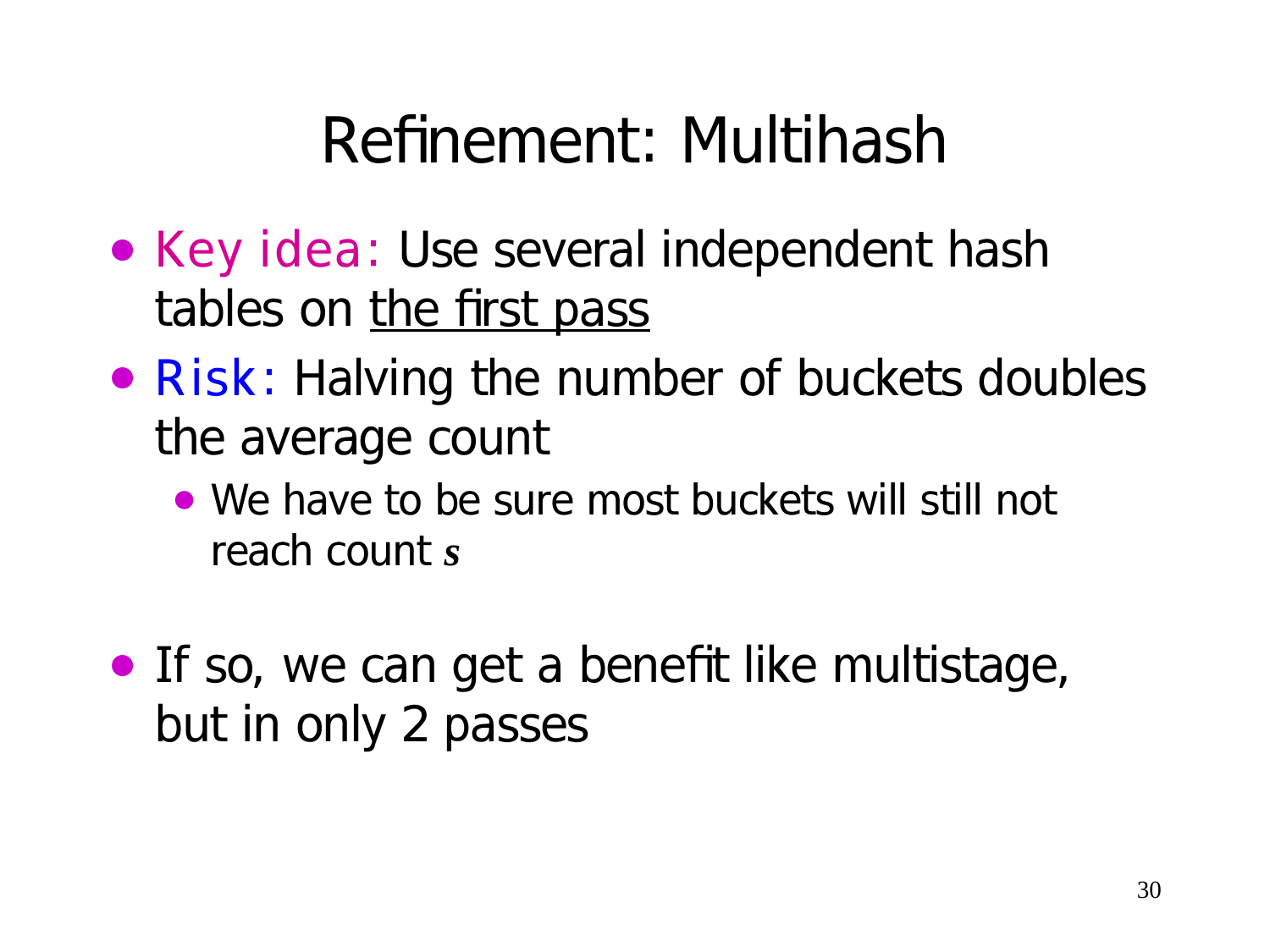

# Refinement: Multihash
Key idea: Use several independent hash tables on the first pass
Risk: Halving the number of buckets doubles the average count
We have to be sure most buckets will still not reach count s

If so, we can get a benefit like multistage,
but in only 2 passes
30